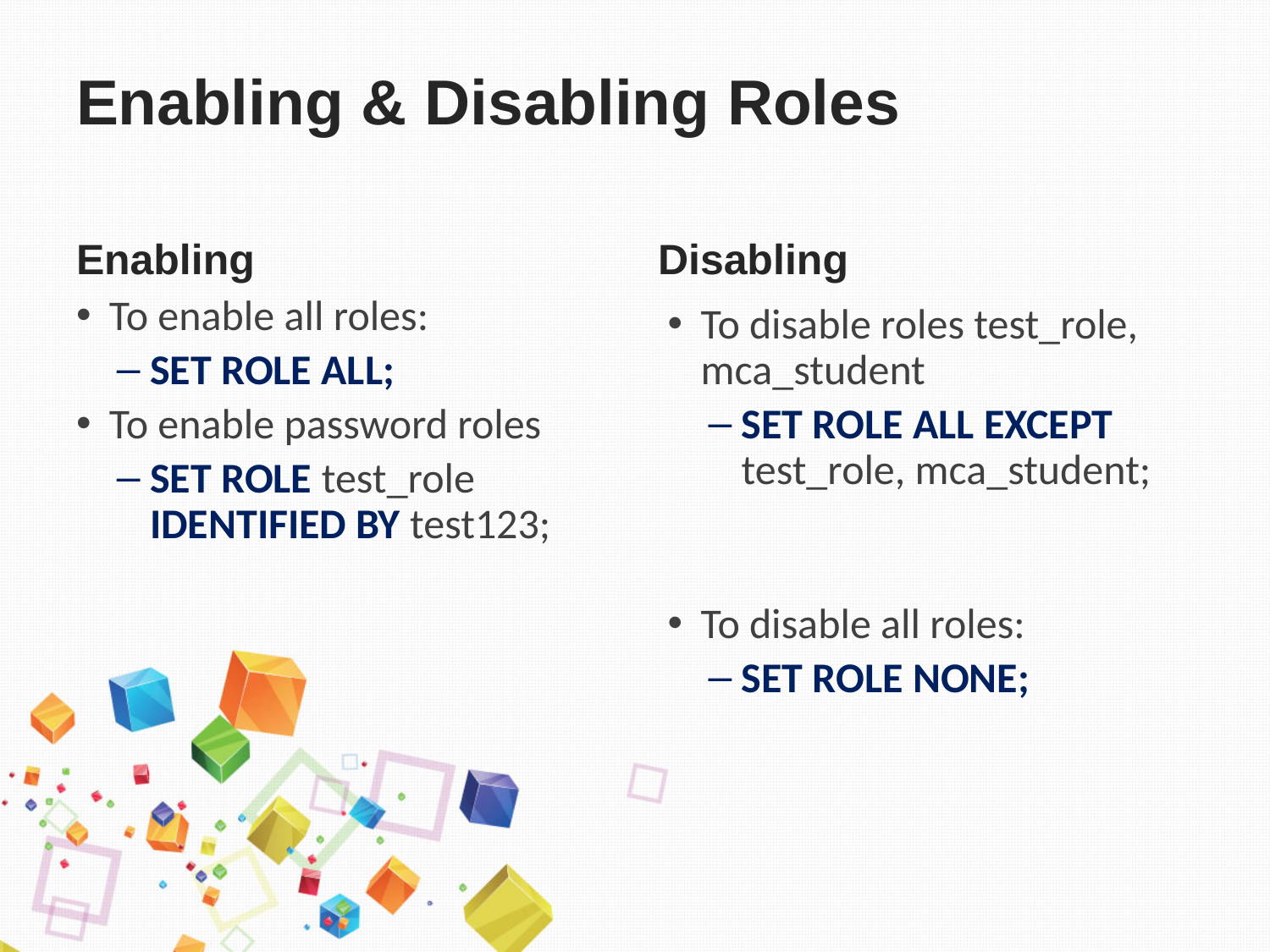

# Enabling & Disabling Roles
Enabling
Disabling
To enable all roles:
SET ROLE ALL;
To enable password roles
SET ROLE test_role IDENTIFIED BY test123;

To disable roles test_role, mca_student
SET ROLE ALL EXCEPT test_role, mca_student;

To disable all roles:
SET ROLE NONE;